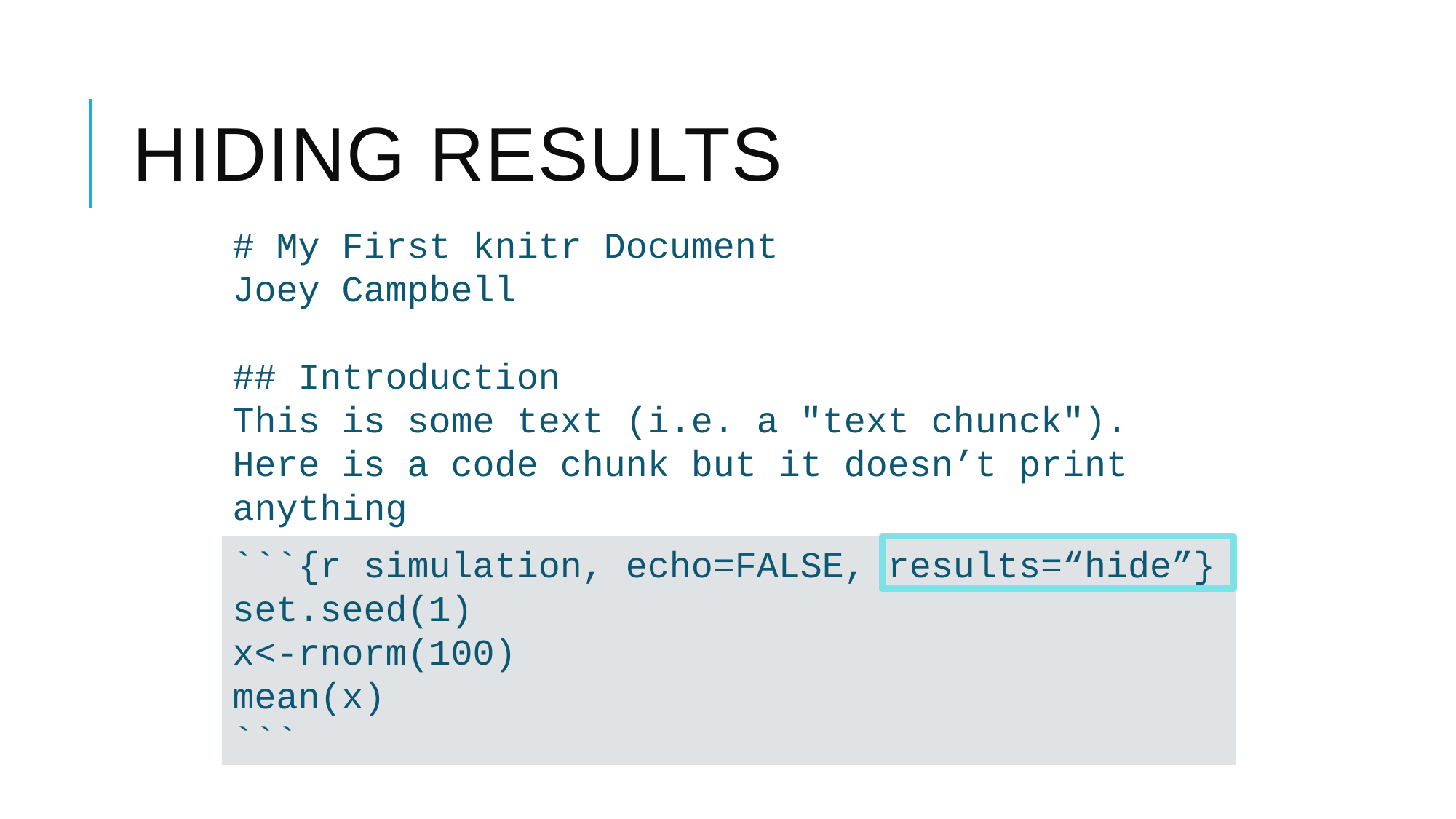

# Hiding Results
# My First knitr Document
Joey Campbell

## Introduction
This is some text (i.e. a "text chunck"). Here is a code chunk but it doesn’t print anything
```{r simulation, echo=FALSE, results=“hide”}
set.seed(1)
x<-rnorm(100)
mean(x)
```